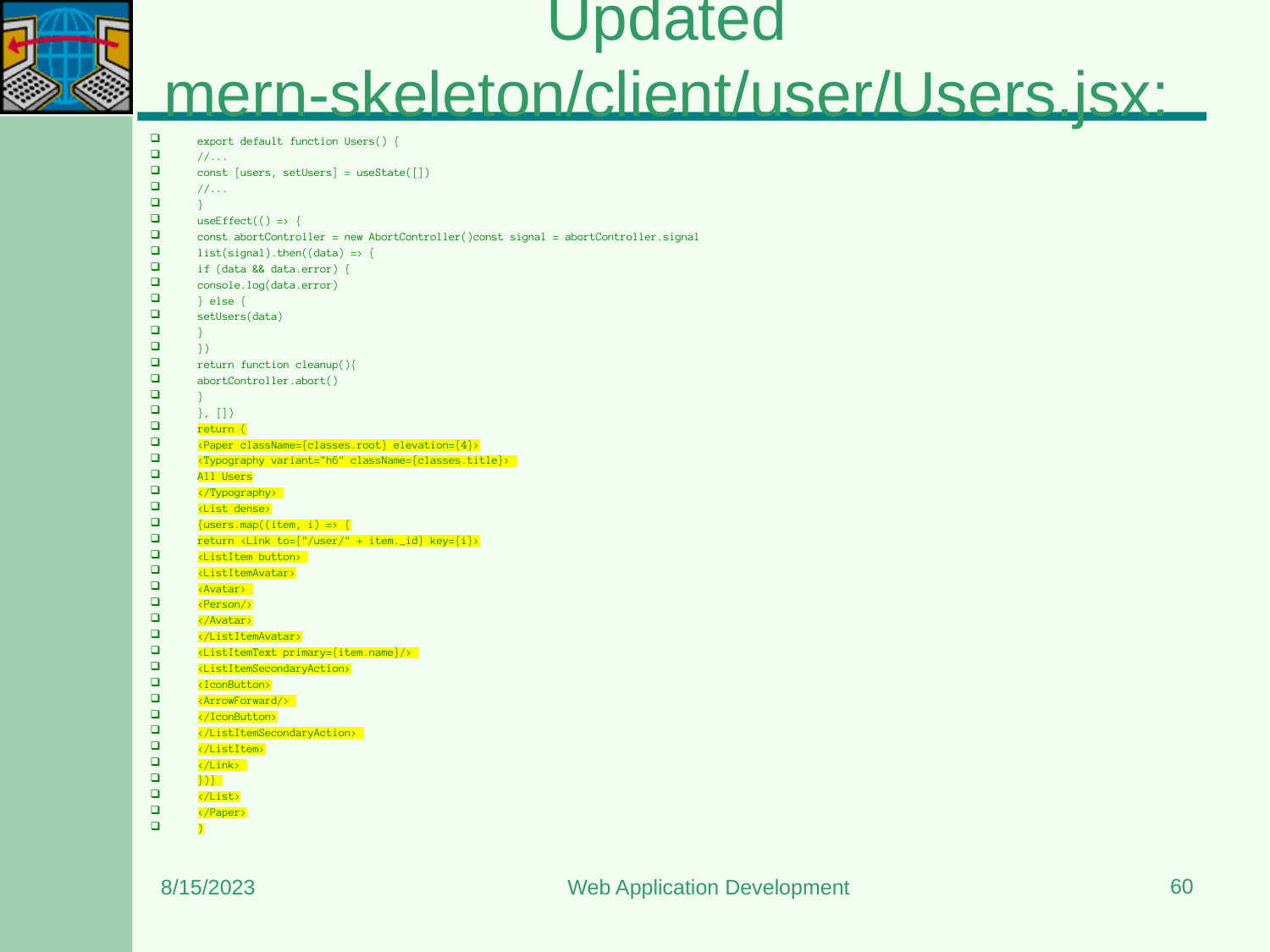

# Updated mern-skeleton/client/user/Users.jsx:
export default function Users() {
//...
const [users, setUsers] = useState([])
//...
}
useEffect(() => {
const abortController = new AbortController()const signal = abortController.signal
list(signal).then((data) => {
if (data && data.error) {
console.log(data.error)
} else {
setUsers(data)
}
})
return function cleanup(){
abortController.abort()
}
}, [])
return (
<Paper className={classes.root} elevation={4}>
<Typography variant="h6" className={classes.title}>
All Users
</Typography>
<List dense>
{users.map((item, i) => {
return <Link to={"/user/" + item._id} key={i}>
<ListItem button>
<ListItemAvatar>
<Avatar>
<Person/>
</Avatar>
</ListItemAvatar>
<ListItemText primary={item.name}/>
<ListItemSecondaryAction>
<IconButton>
<ArrowForward/>
</IconButton>
</ListItemSecondaryAction>
</ListItem>
</Link>
})}
</List>
</Paper>
)

60
8/15/2023
Web Application Development